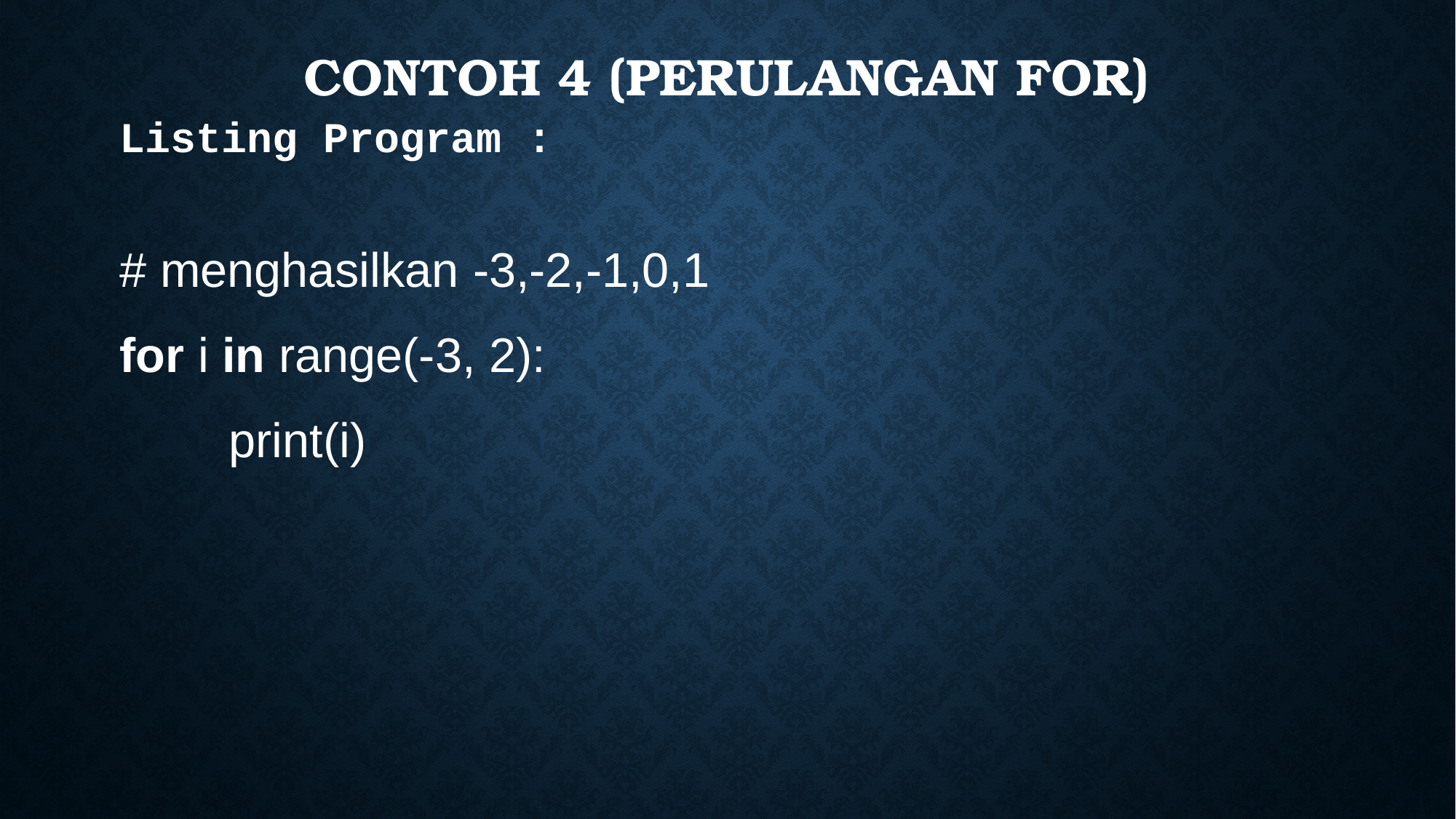

# CONTOH 4 (PERULANGAN FOR)
Listing Program :

# menghasilkan -3,-2,-1,0,1
for i in range(-3, 2):
	print(i)